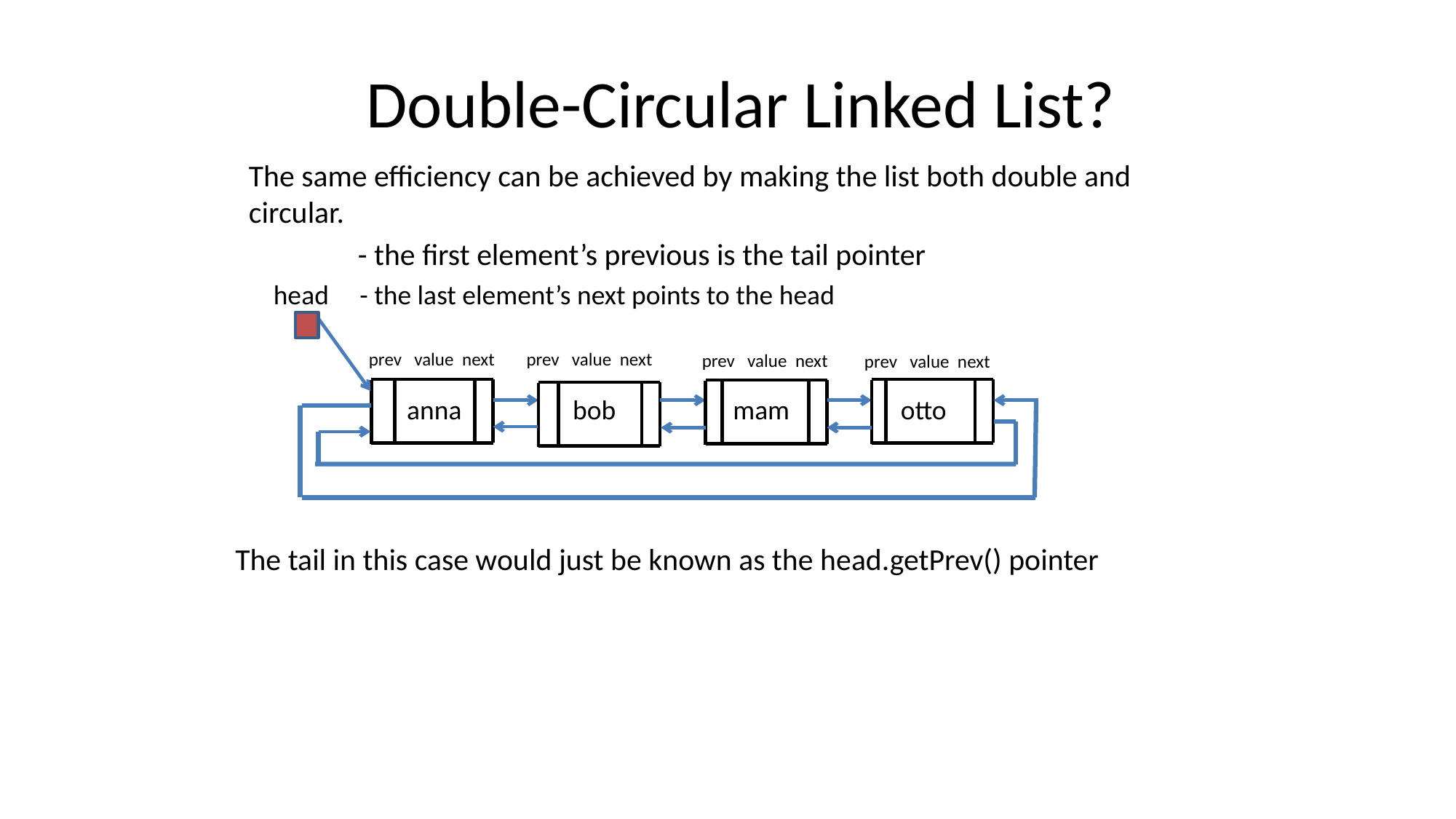

# Double-Circular Linked List?
The same efficiency can be achieved by making the list both double and circular.
	- the first element’s previous is the tail pointer
    head     - the last element’s next points to the head

prev   value  next
prev   value  next
prev   value  next
prev   value  next
    anna                  bob                   mam                  otto

The tail in this case would just be known as the head.getPrev() pointer